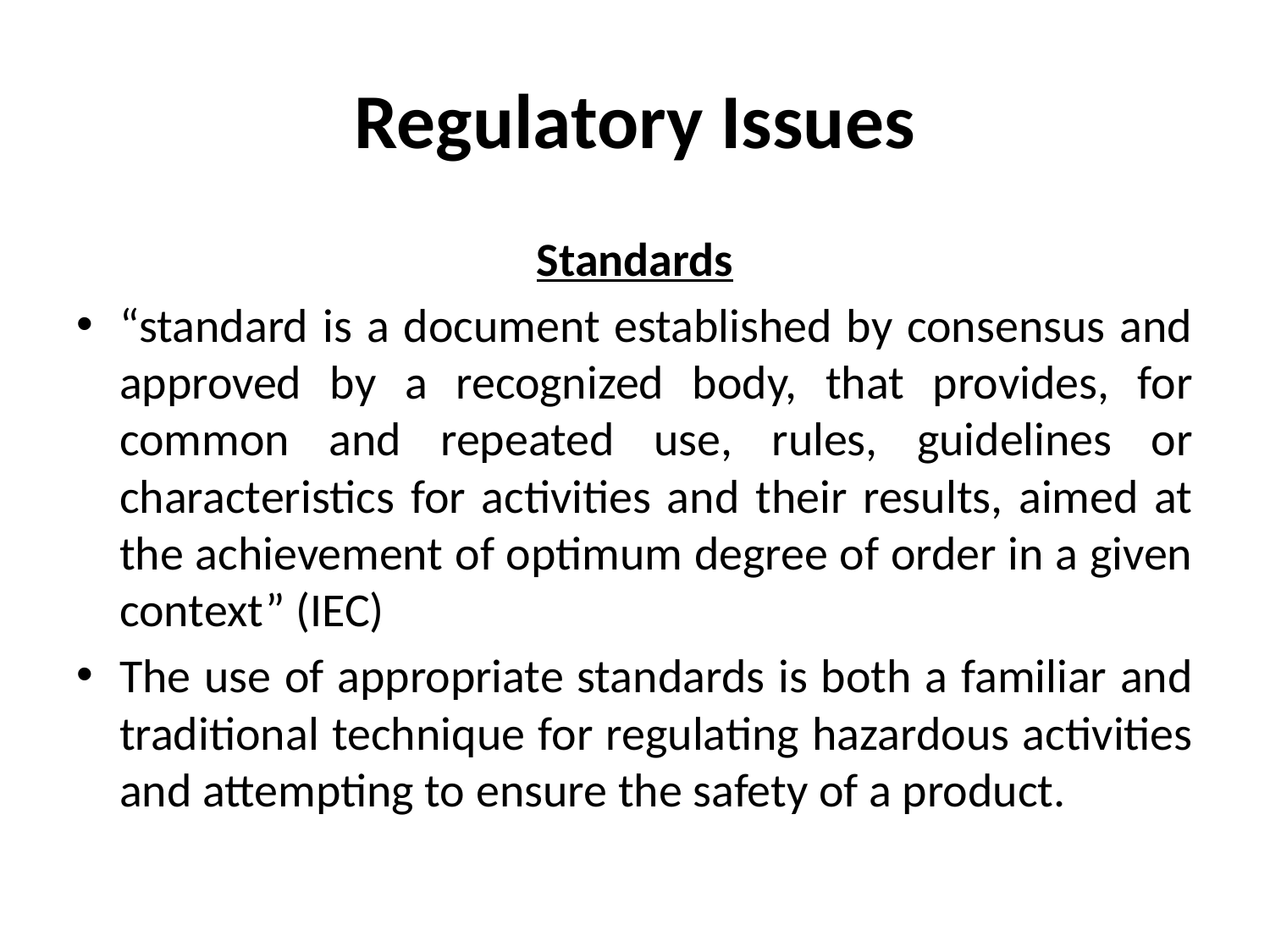

# Regulatory Issues
Standards
“standard is a document established by consensus and approved by a recognized body, that provides, for common and repeated use, rules, guidelines or characteristics for activities and their results, aimed at the achievement of optimum degree of order in a given context” (IEC)
The use of appropriate standards is both a familiar and traditional technique for regulating hazardous activities and attempting to ensure the safety of a product.